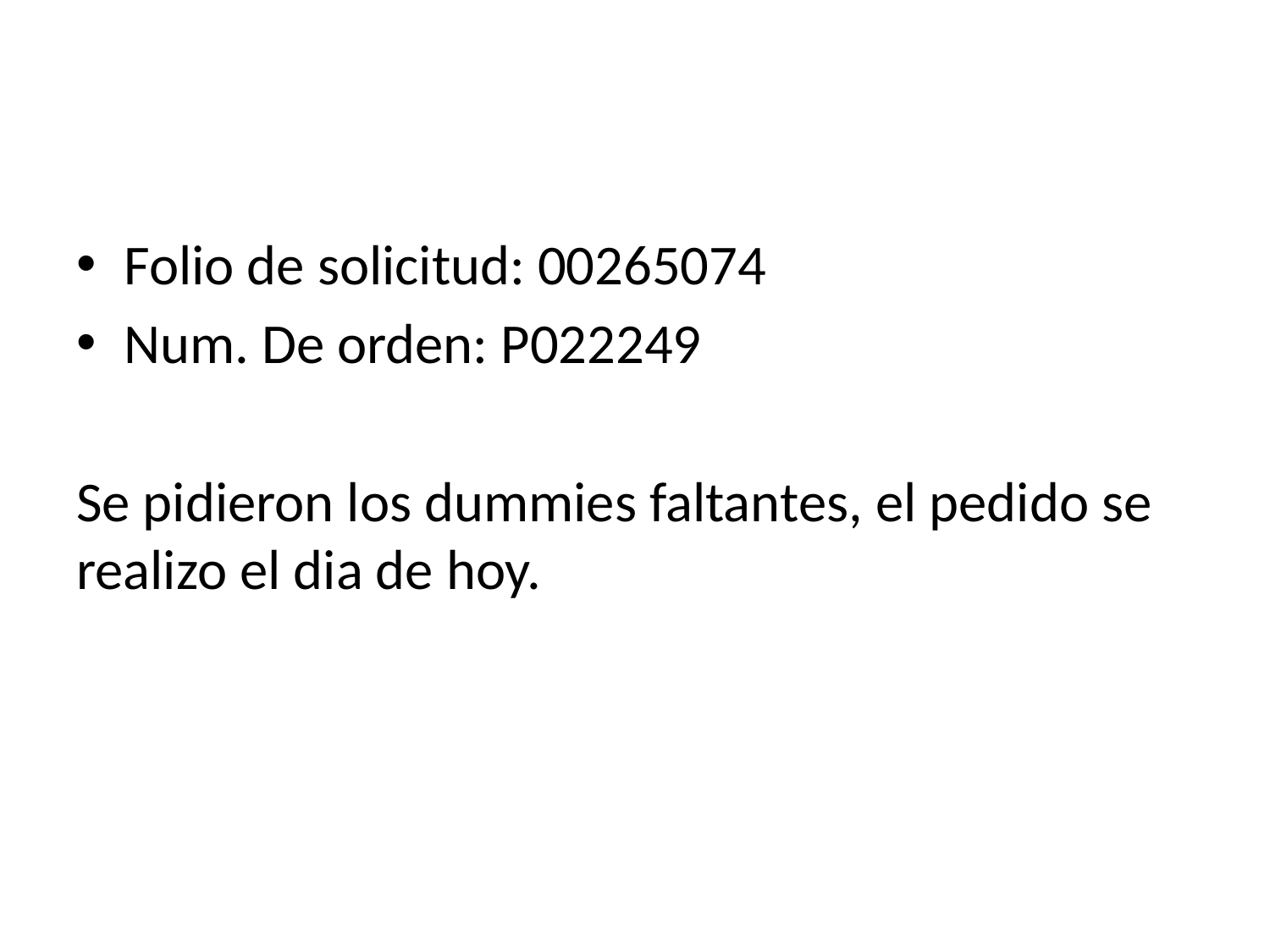

#
Folio de solicitud: 00265074
Num. De orden: P022249

Se pidieron los dummies faltantes, el pedido se realizo el dia de hoy.